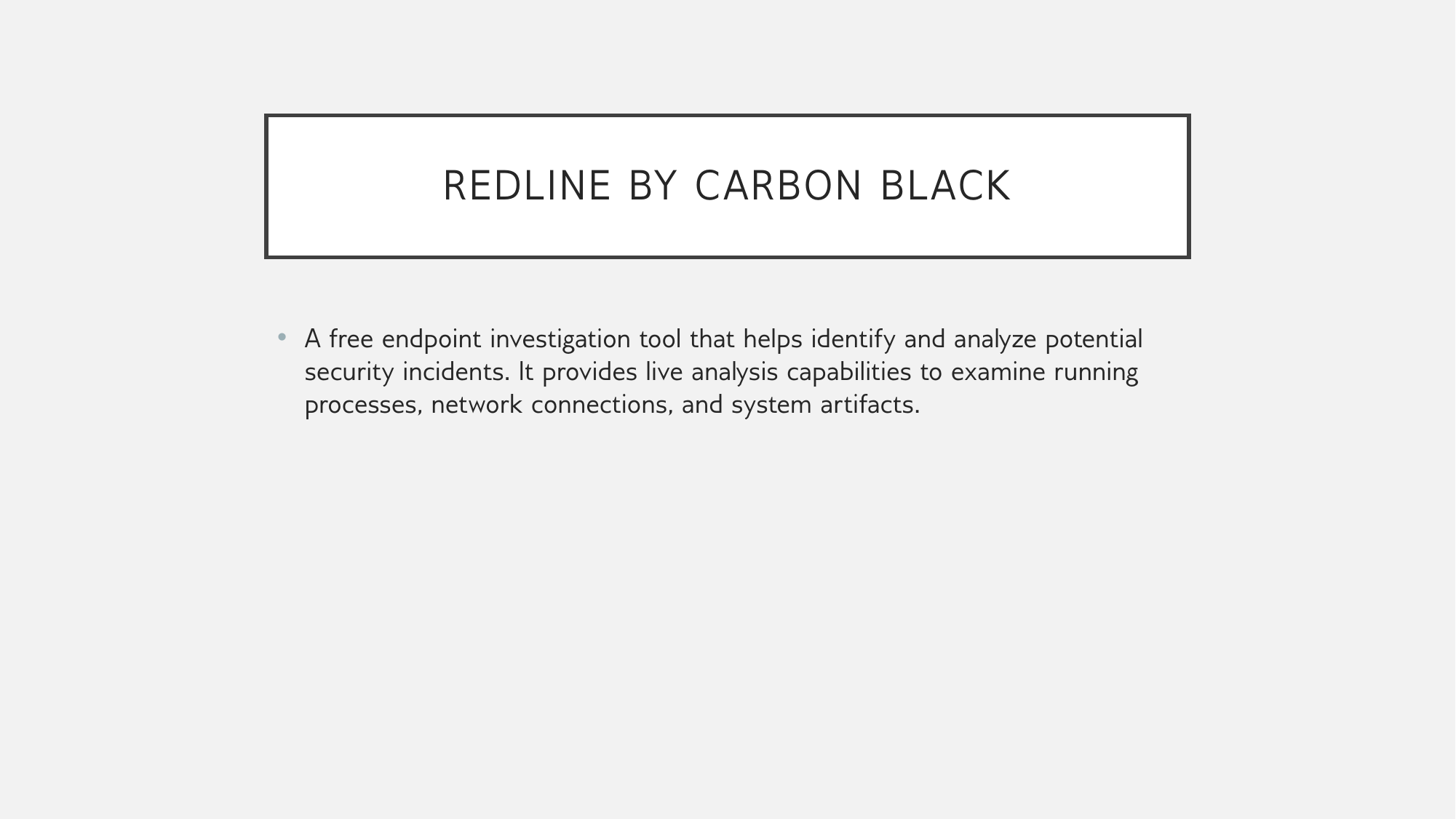

# Redline by Carbon Black
A free endpoint investigation tool that helps identify and analyze potential security incidents. It provides live analysis capabilities to examine running processes, network connections, and system artifacts.